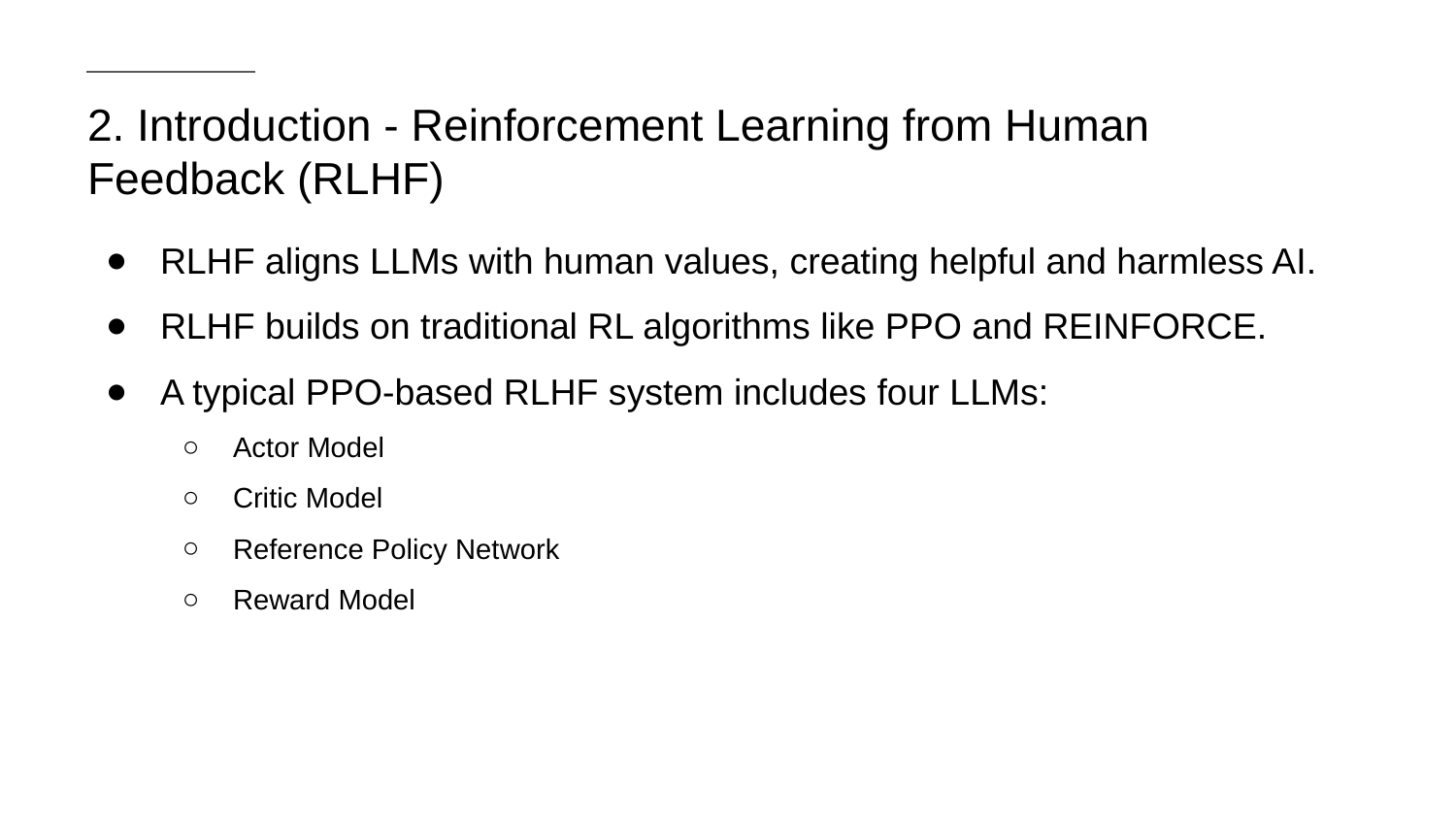

# 2. Introduction - Reinforcement Learning from Human Feedback (RLHF)
RLHF aligns LLMs with human values, creating helpful and harmless AI.
RLHF builds on traditional RL algorithms like PPO and REINFORCE.
A typical PPO-based RLHF system includes four LLMs:
Actor Model
Critic Model
Reference Policy Network
Reward Model